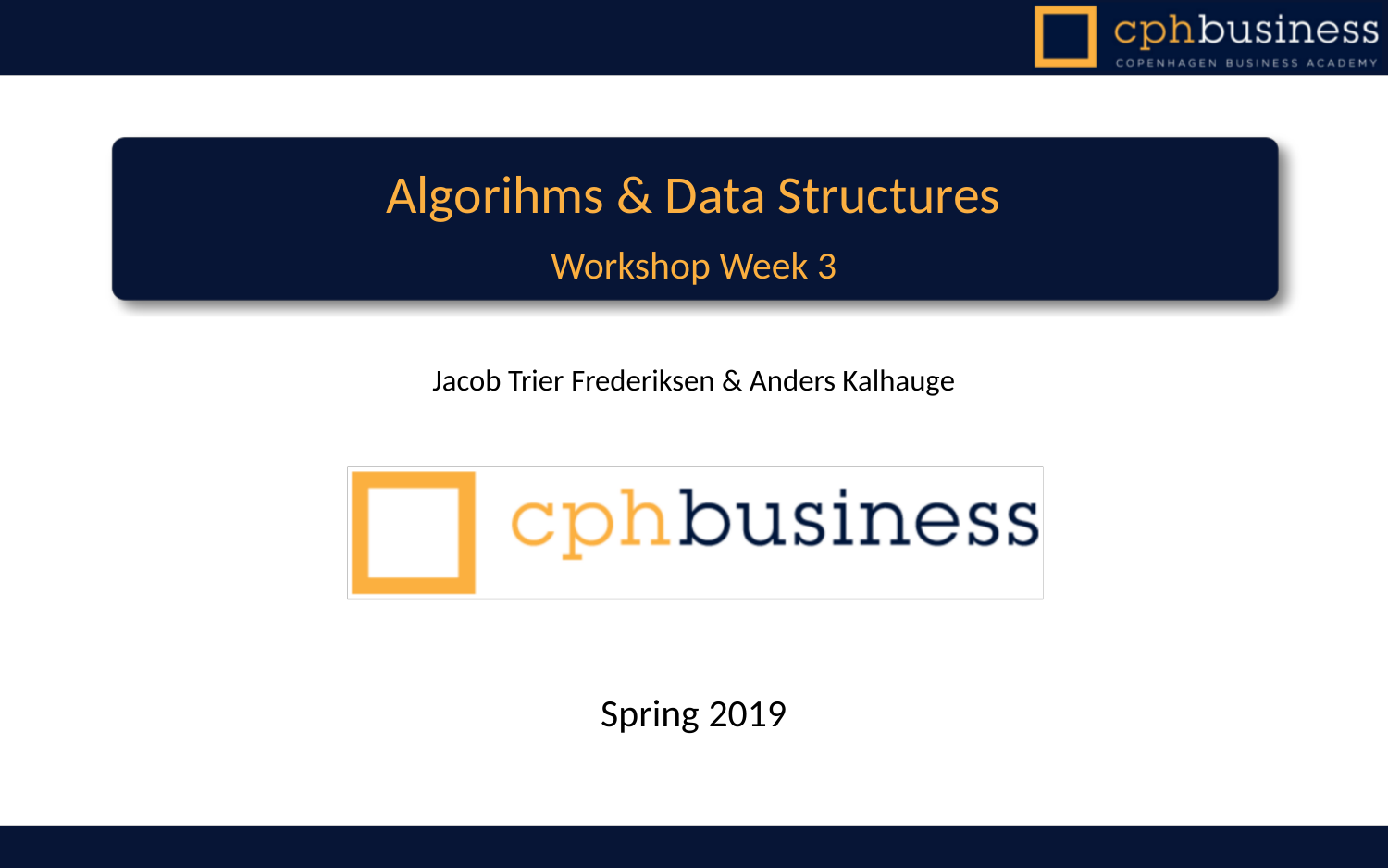

# Algorihms & Data Structures
Workshop Week 3
Jacob Trier Frederiksen & Anders Kalhauge
Spring 2019